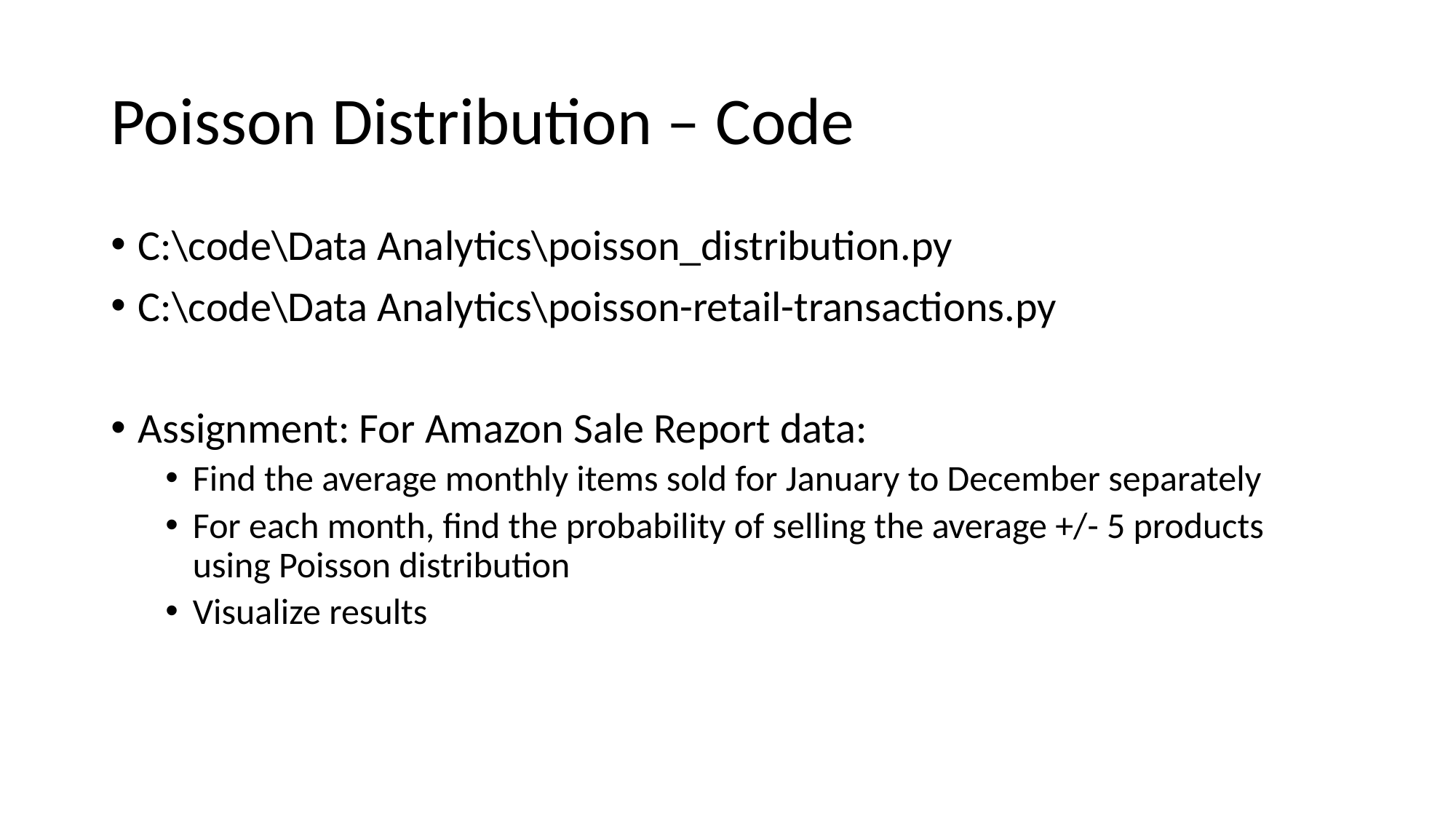

# Poisson Distribution – Code
C:\code\Data Analytics\poisson_distribution.py
C:\code\Data Analytics\poisson-retail-transactions.py

Assignment: For Amazon Sale Report data:
Find the average monthly items sold for January to December separately
For each month, find the probability of selling the average +/- 5 products using Poisson distribution
Visualize results